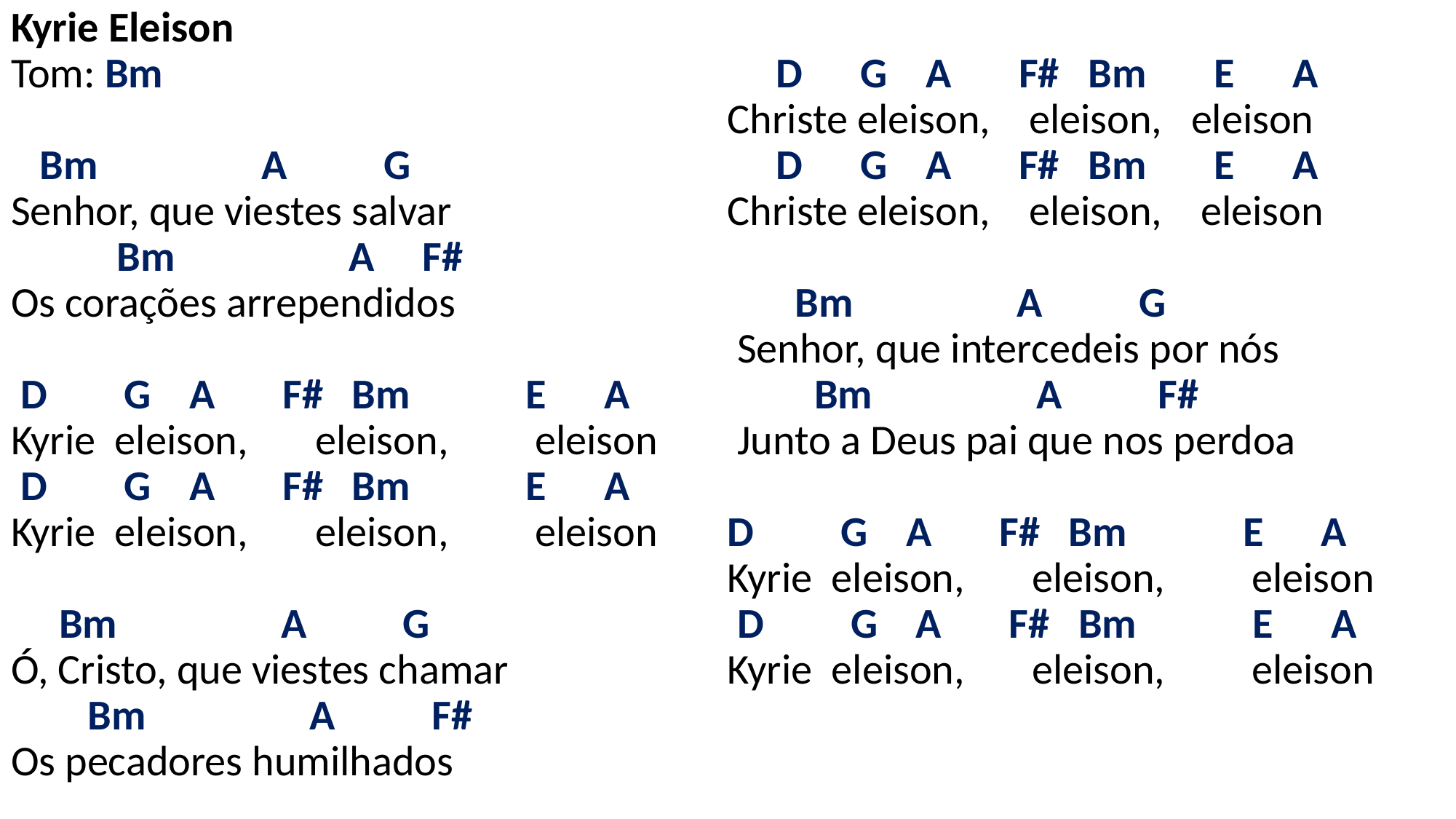

# Kyrie Eleison Tom: Bm   Bm                 A          G Senhor, que viestes salvar Bm                  A     F# Os corações arrependidos D        G    A       F#   Bm            E      A Kyrie  eleison,       eleison,         eleison D        G    A       F#   Bm            E      A Kyrie  eleison,       eleison,         eleison Bm                 A          G Ó, Cristo, que viestes chamar Bm                 A          F# Os pecadores humilhados D      G    A       F#   Bm       E      A Christe eleison,    eleison,   eleison D      G    A       F#   Bm       E      A Christe eleison,    eleison,    eleison Bm                 A          G Senhor, que intercedeis por nós Bm                 A          F# Junto a Deus pai que nos perdoa   D         G    A       F#   Bm            E      A Kyrie  eleison,       eleison,         eleison D         G    A       F#   Bm            E      A Kyrie  eleison,       eleison,         eleison